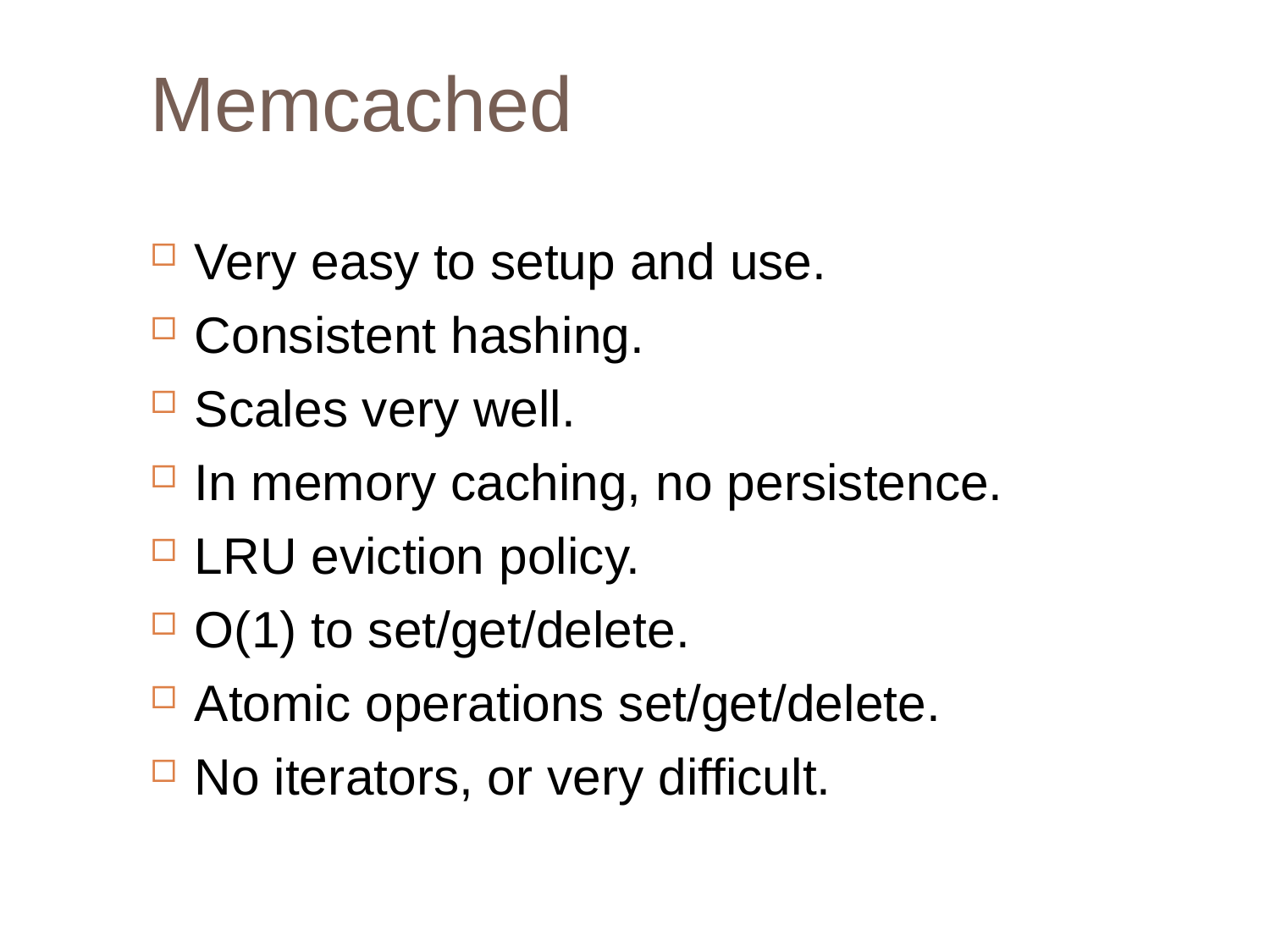

Memcached
Very easy to setup and use.
Consistent hashing.
Scales very well.
In memory caching, no persistence.
LRU eviction policy.
O(1) to set/get/delete.
Atomic operations set/get/delete.
No iterators, or very difficult.